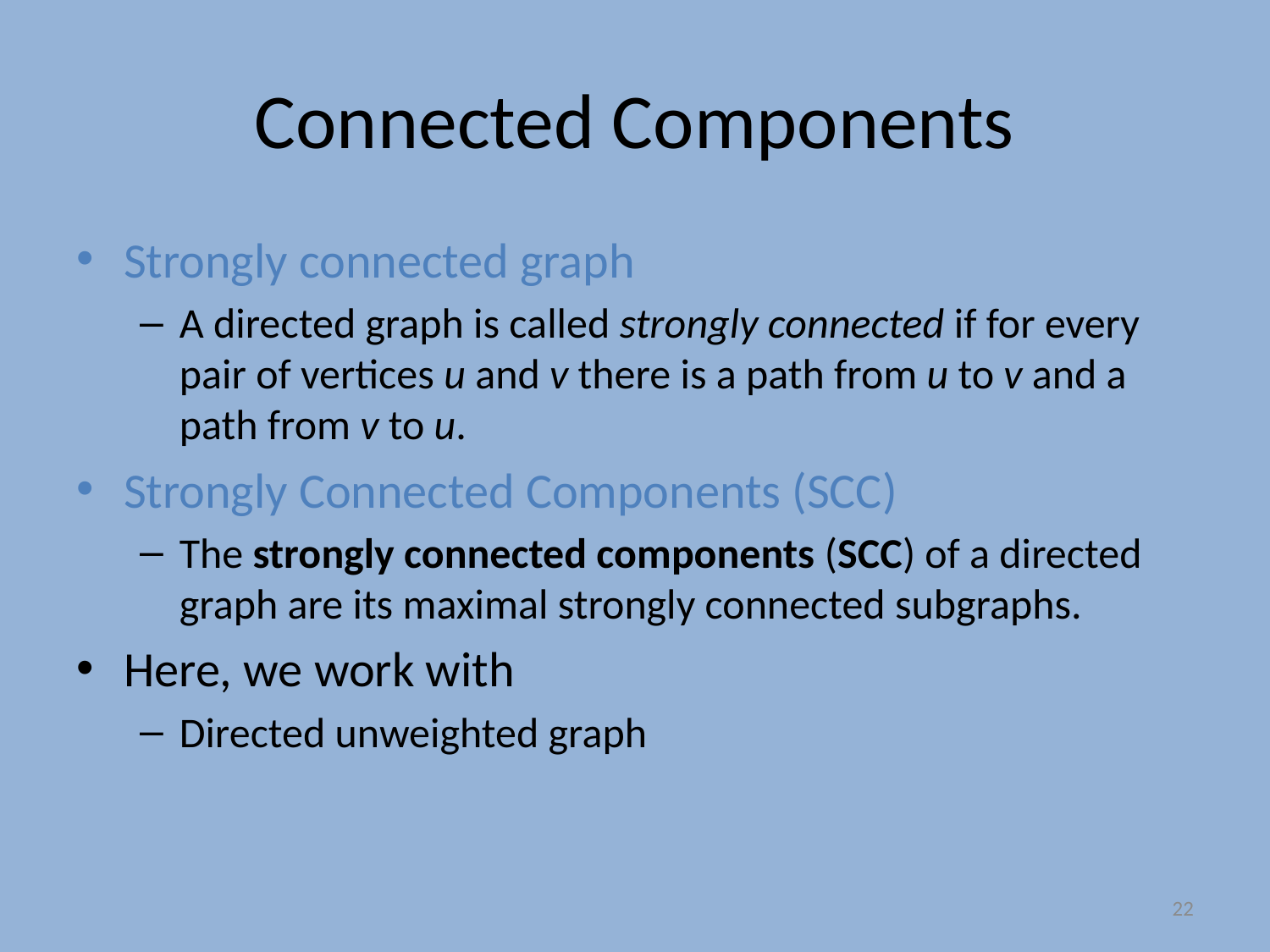

# Connected Components
Strongly connected graph
A directed graph is called strongly connected if for every pair of vertices u and v there is a path from u to v and a path from v to u.
Strongly Connected Components (SCC)
The strongly connected components (SCC) of a directed graph are its maximal strongly connected subgraphs.
Here, we work with
Directed unweighted graph

22